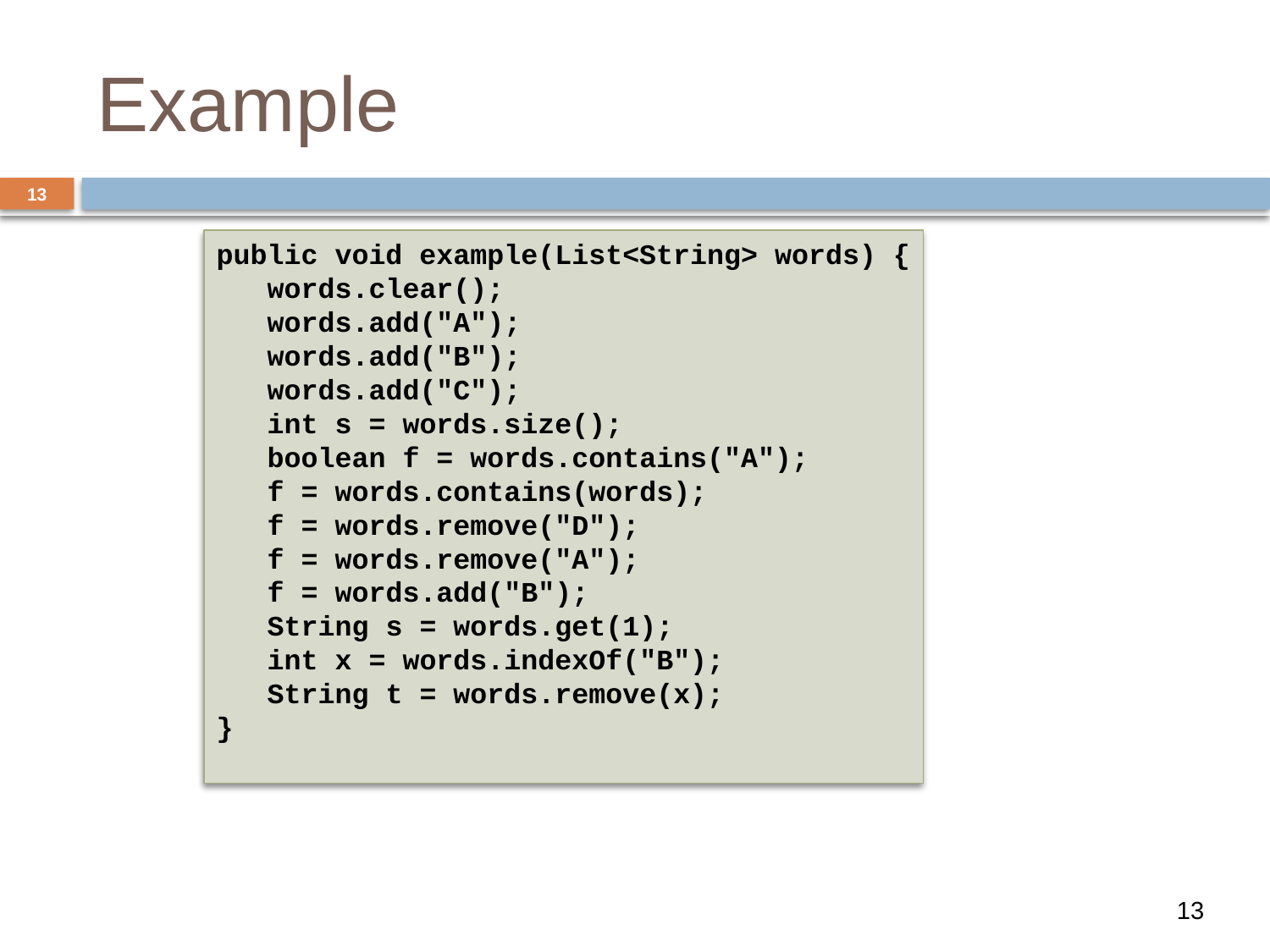

# Example
13
public void example(List<String> words) {
   words.clear();
   words.add("A");
   words.add("B");
   words.add("C");
   int s = words.size();
   boolean f = words.contains("A");
   f = words.contains(words);
   f = words.remove("D");
   f = words.remove("A");
   f = words.add("B");
   String s = words.get(1);
   int x = words.indexOf("B");
   String t = words.remove(x);
}